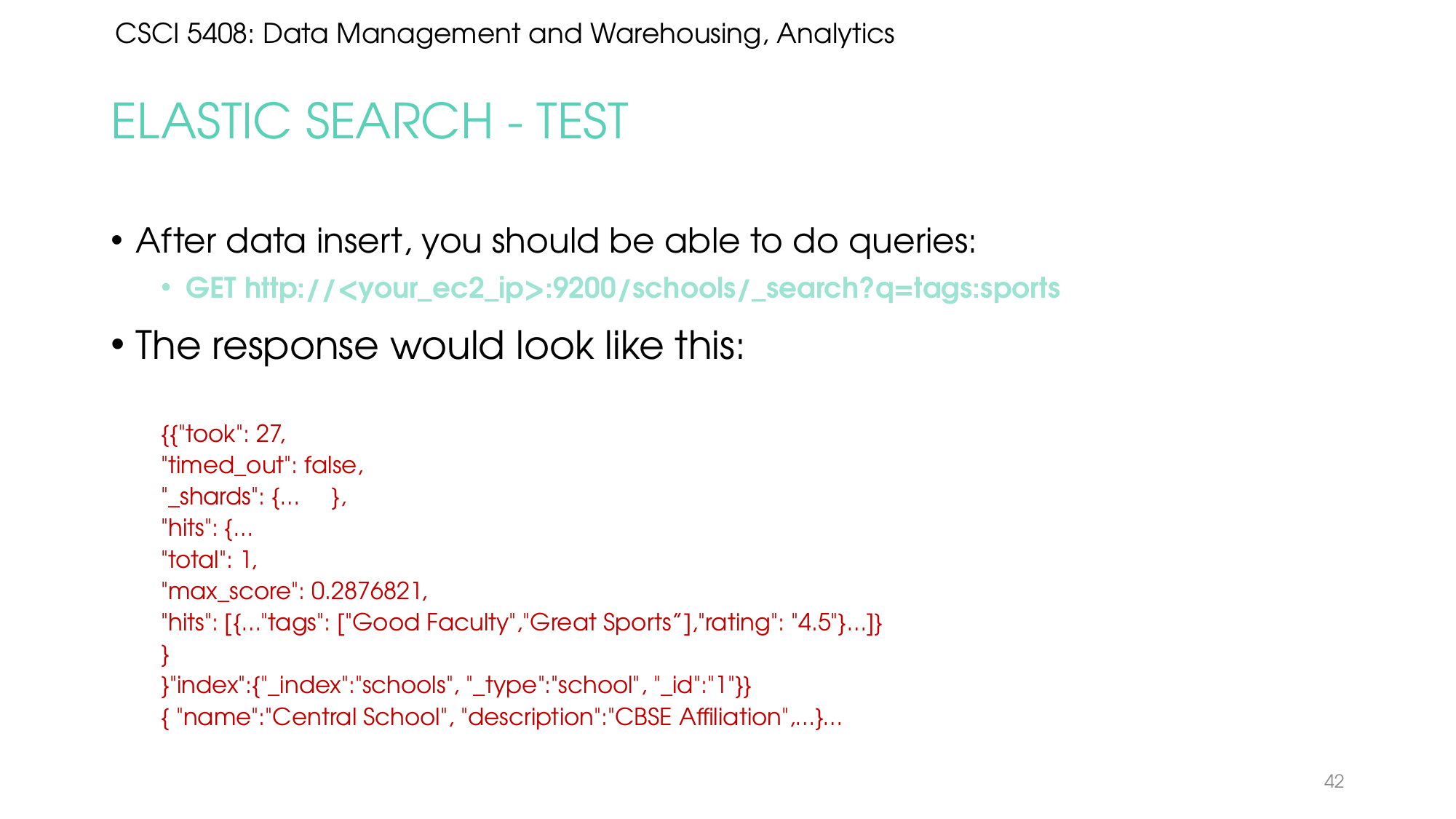

# Elastic search - TEST
After data insert, you should be able to do queries:
GET http://<your_ec2_ip>:9200/schools/_search?q=tags:sports
The response would look like this:

{{"took": 27,
	"timed_out": false,
	"_shards": {…	},
	"hits": {…
		"total": 1,
		"max_score": 0.2876821,
		"hits": [{…"tags": ["Good Faculty","Great Sports”],"rating": "4.5"}…]}
	}
}"index":{"_index":"schools", "_type":"school", "_id":"1"}}
{ "name":"Central School", "description":"CBSE Affiliation",…}…

42